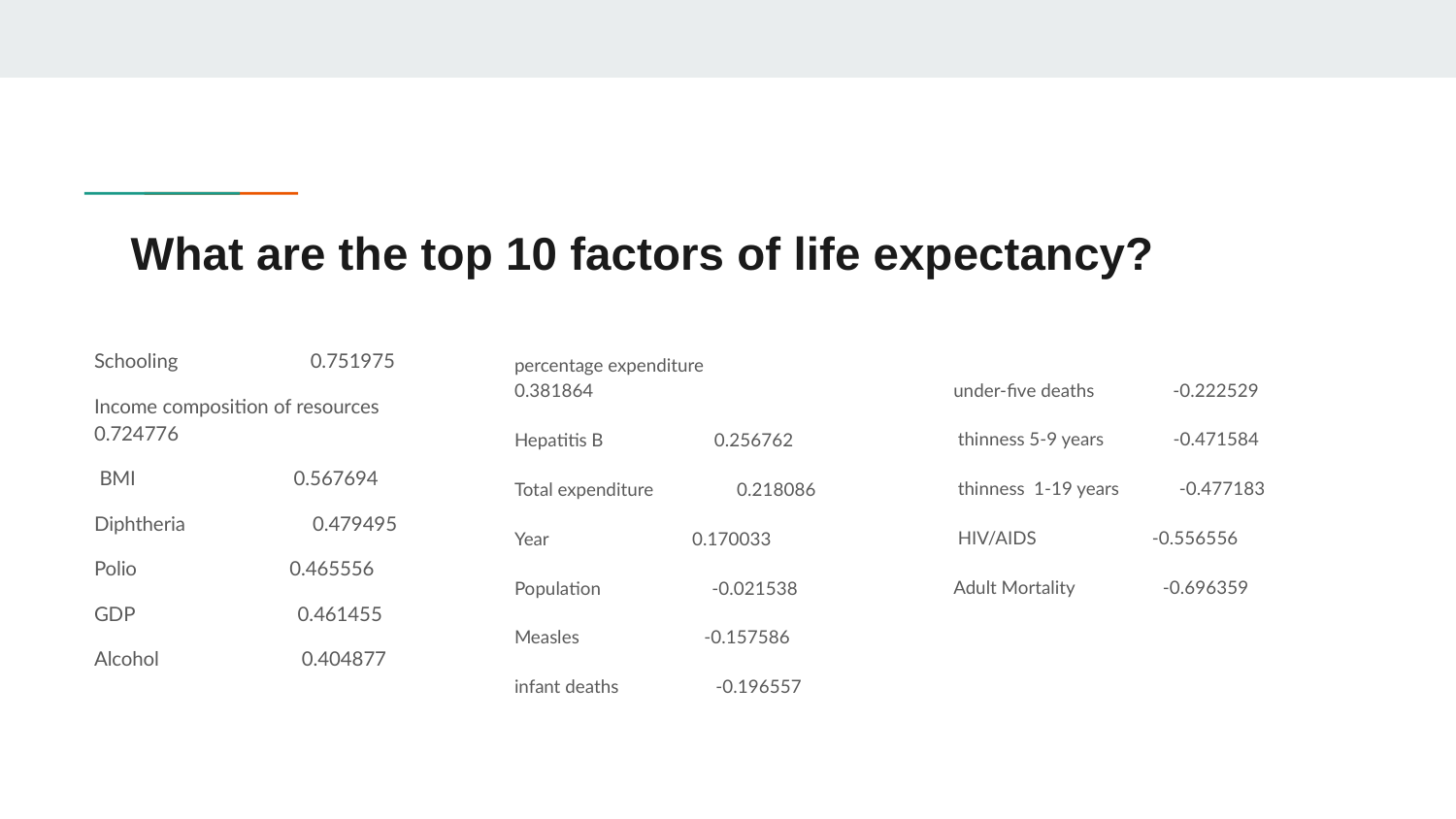

# What are the top 10 factors of life expectancy?
Schooling                          0.751975
Income composition of resources    0.724776
 BMI                               0.567694
Diphtheria                         0.479495
Polio                              0.465556
GDP                                0.461455
Alcohol                            0.404877

percentage expenditure             0.381864
Hepatitis B                        0.256762
Total expenditure                  0.218086
Year                               0.170033
Population                        -0.021538
Measles                           -0.157586
infant deaths                     -0.196557

under-five deaths                 -0.222529
 thinness 5-9 years               -0.471584
 thinness  1-19 years             -0.477183
 HIV/AIDS                         -0.556556
Adult Mortality                   -0.696359